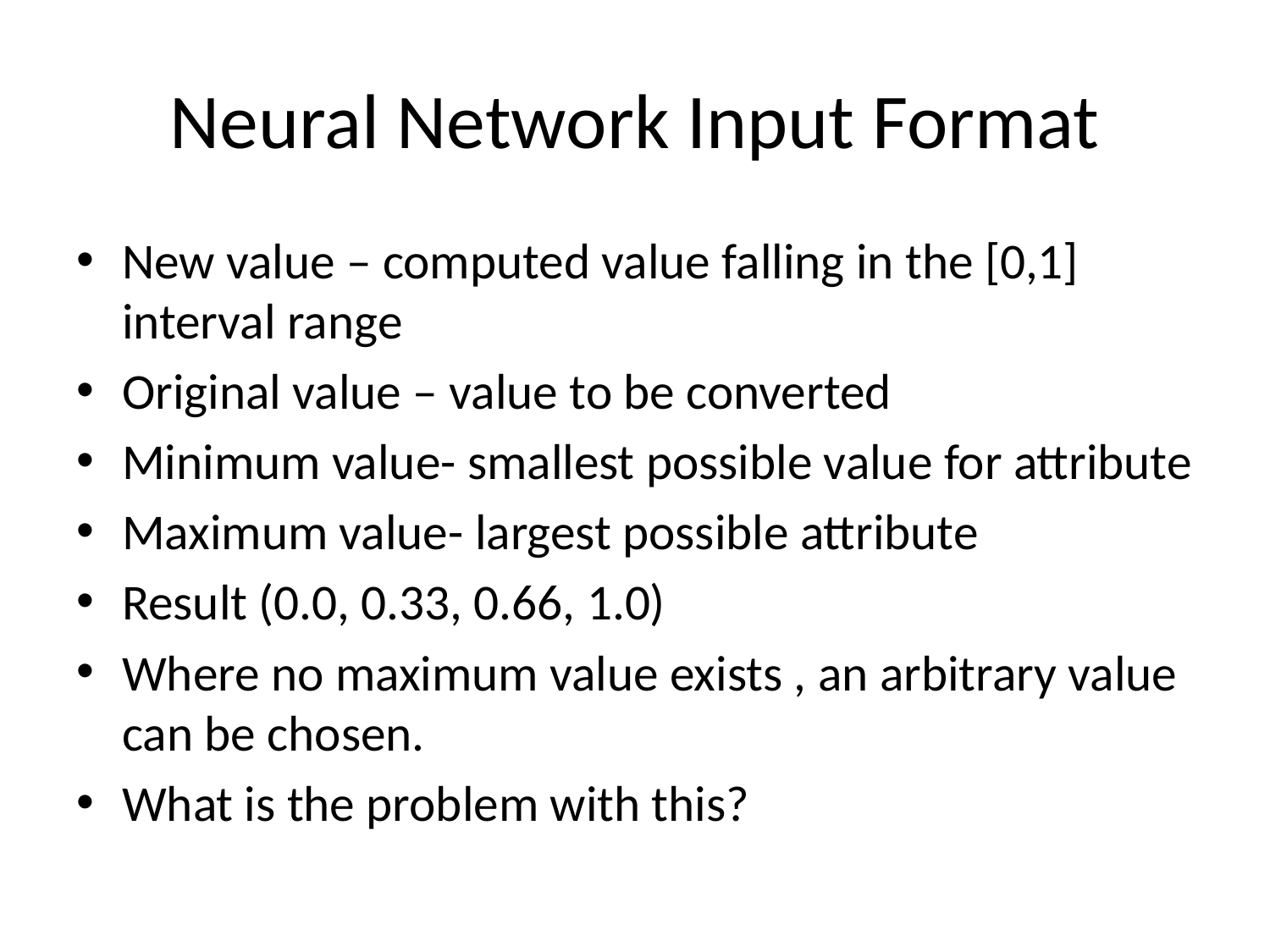

# Neural Network Input Format
New value – computed value falling in the [0,1] interval range
Original value – value to be converted
Minimum value- smallest possible value for attribute
Maximum value- largest possible attribute
Result (0.0, 0.33, 0.66, 1.0)
Where no maximum value exists , an arbitrary value can be chosen.
What is the problem with this?